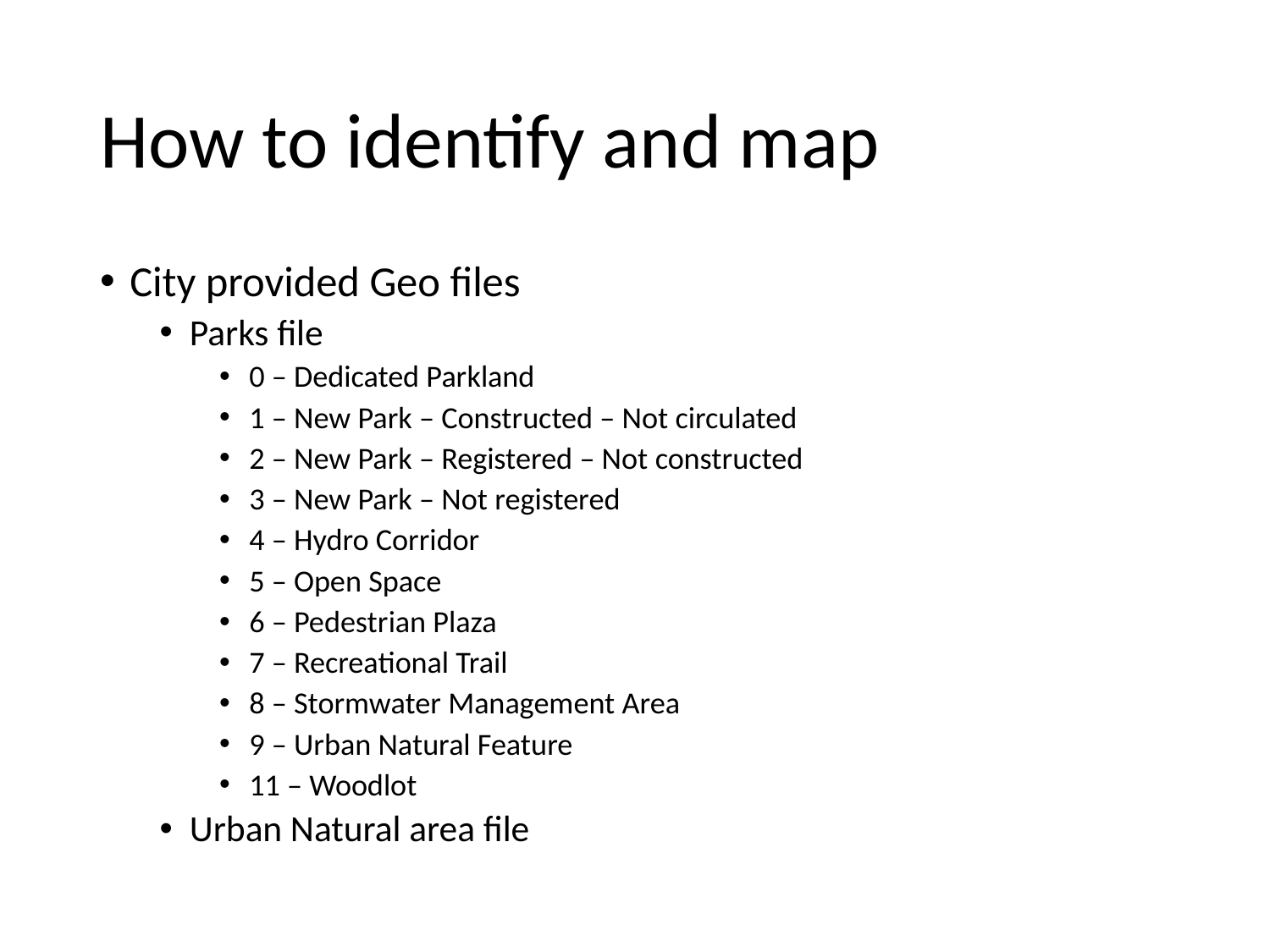

# How to identify and map
City provided Geo files
Parks file
0 – Dedicated Parkland
1 – New Park – Constructed – Not circulated
2 – New Park – Registered – Not constructed
3 – New Park – Not registered
4 – Hydro Corridor
5 – Open Space
6 – Pedestrian Plaza
7 – Recreational Trail
8 – Stormwater Management Area
9 – Urban Natural Feature
11 – Woodlot
Urban Natural area file